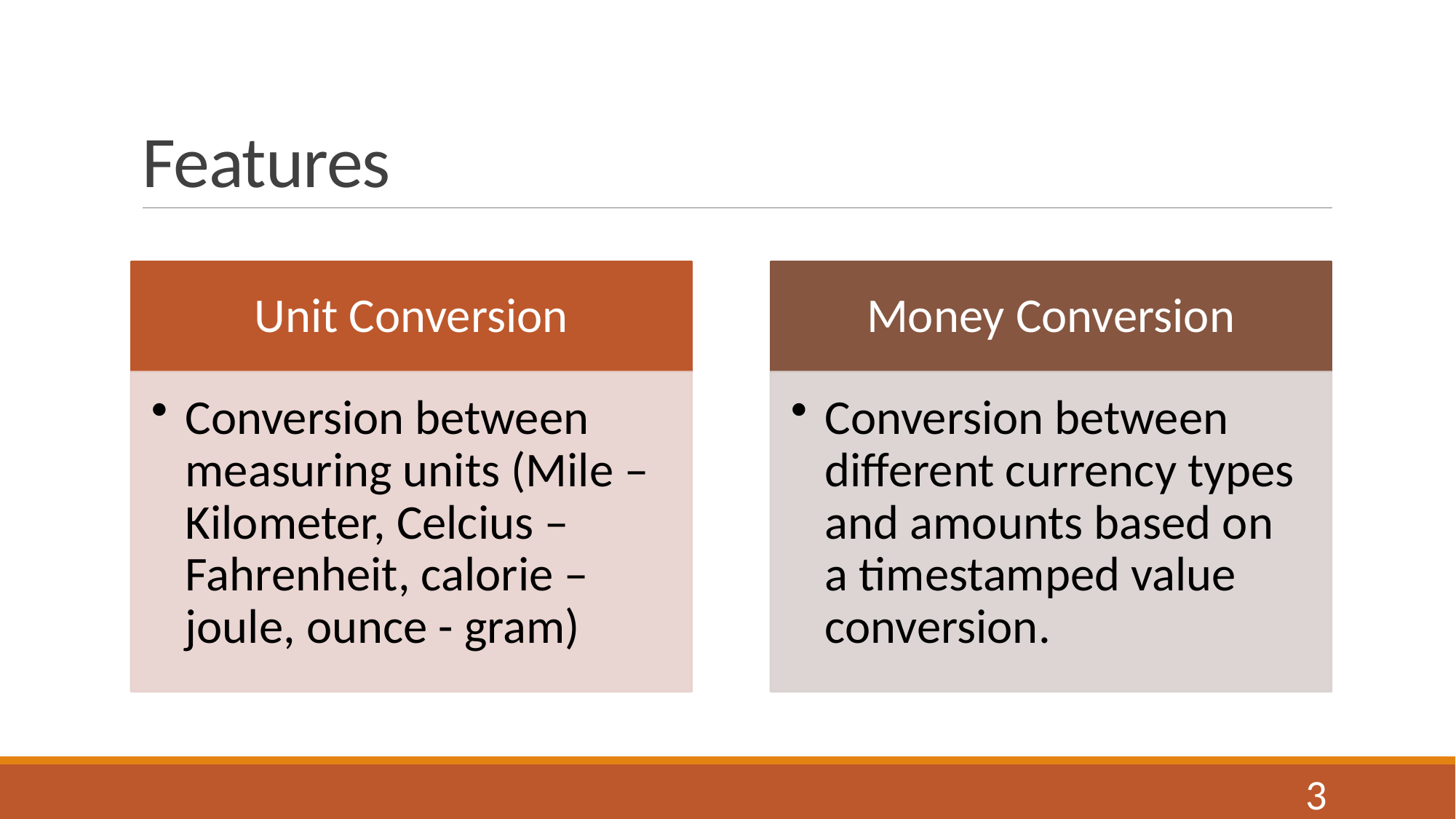

# Features
Unit Conversion
Conversion between measuring units (Mile – Kilometer, Celcius – Fahrenheit, calorie – joule, ounce - gram)
Money Conversion
Conversion between different currency types and amounts based on a timestamped value conversion.
3